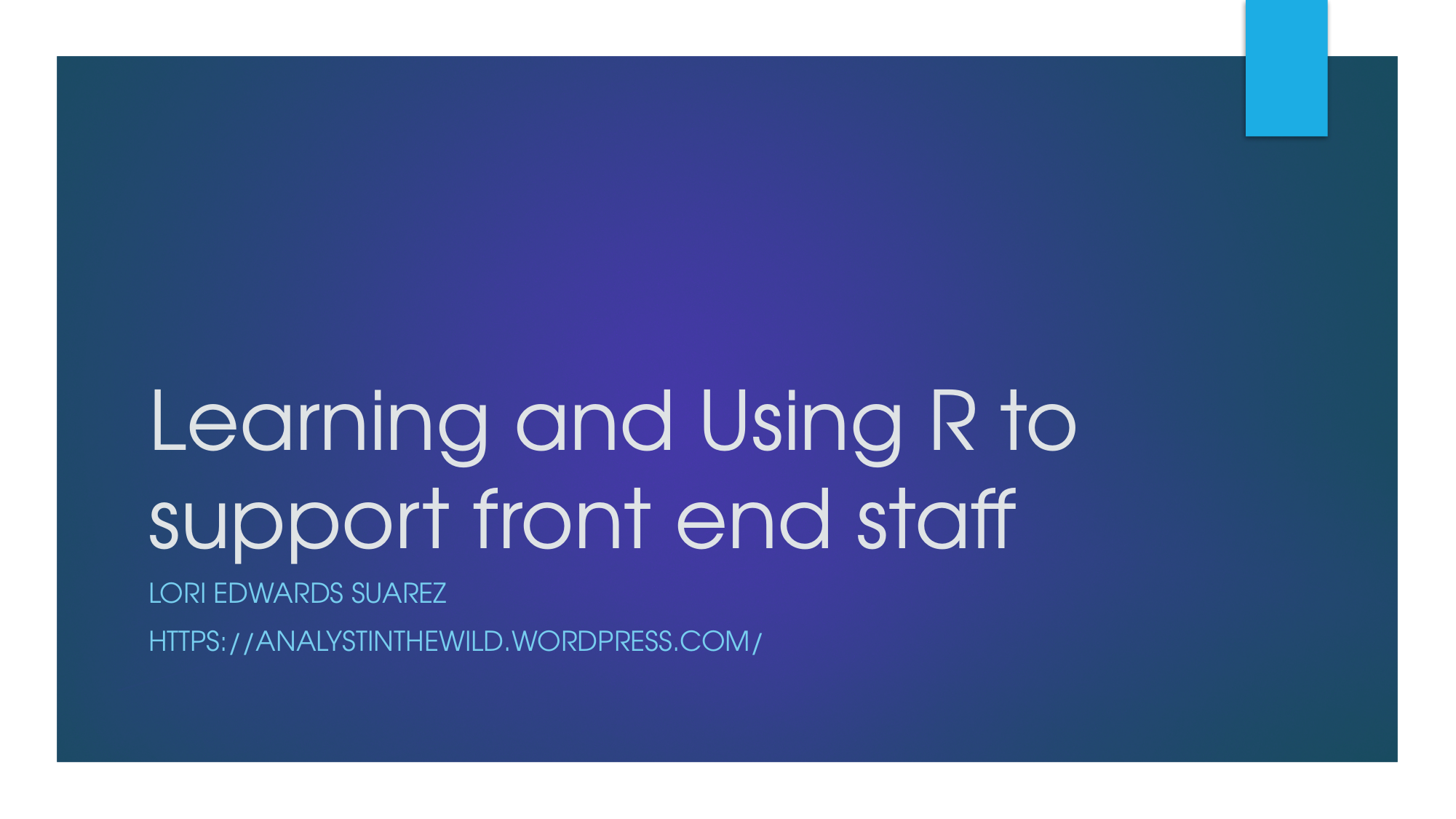

# Learning and Using R to support front end staff
Lori Edwards Suarez
https://analystinthewild.wordpress.com/